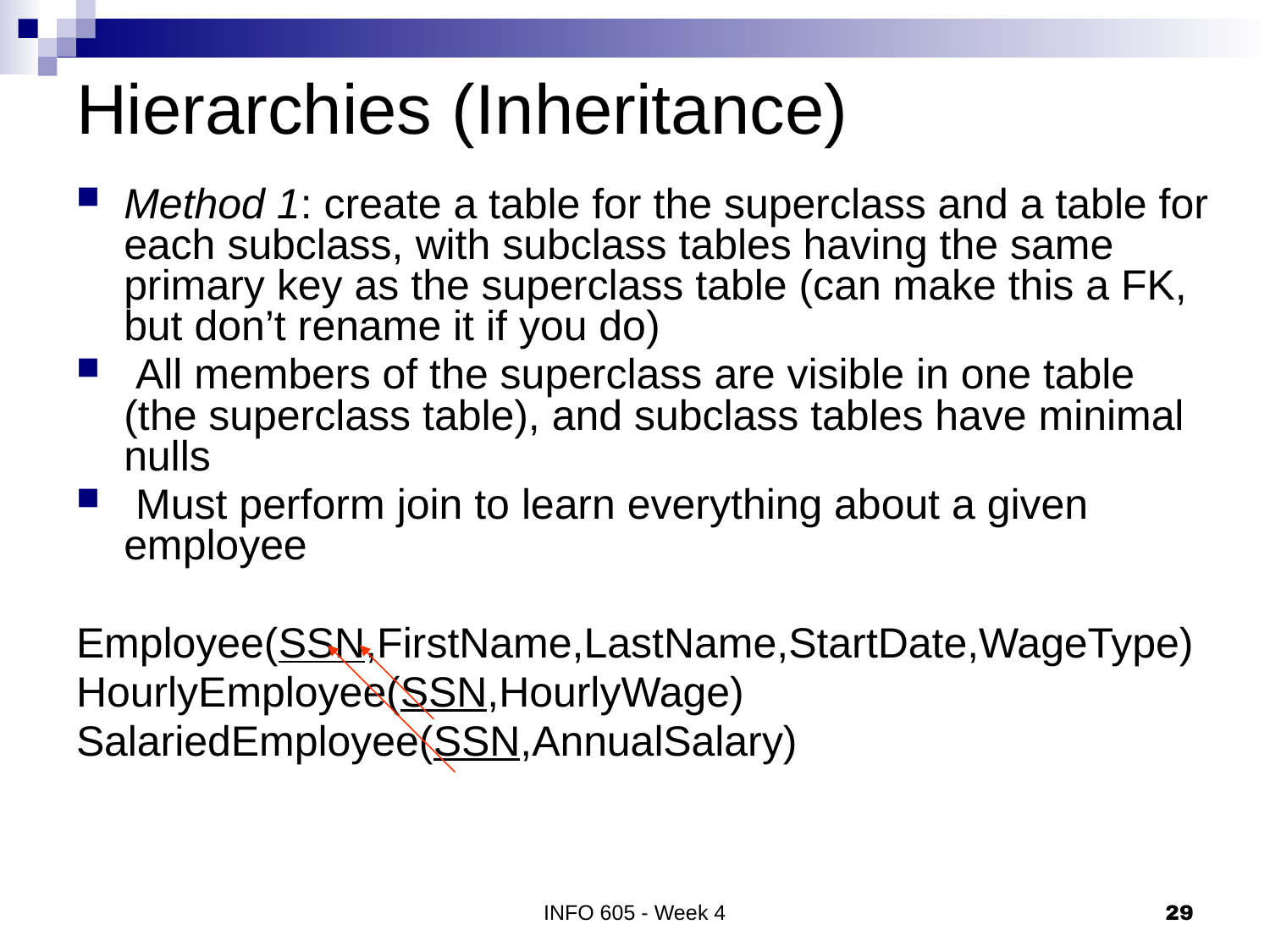

# Hierarchies (Inheritance)
Method 1: create a table for the superclass and a table for each subclass, with subclass tables having the same primary key as the superclass table (can make this a FK, but don’t rename it if you do)
 All members of the superclass are visible in one table (the superclass table), and subclass tables have minimal nulls
 Must perform join to learn everything about a given employee

Employee(SSN,FirstName,LastName,StartDate,WageType)
HourlyEmployee(SSN,HourlyWage)
SalariedEmployee(SSN,AnnualSalary)

INFO 605 - Week 4
29